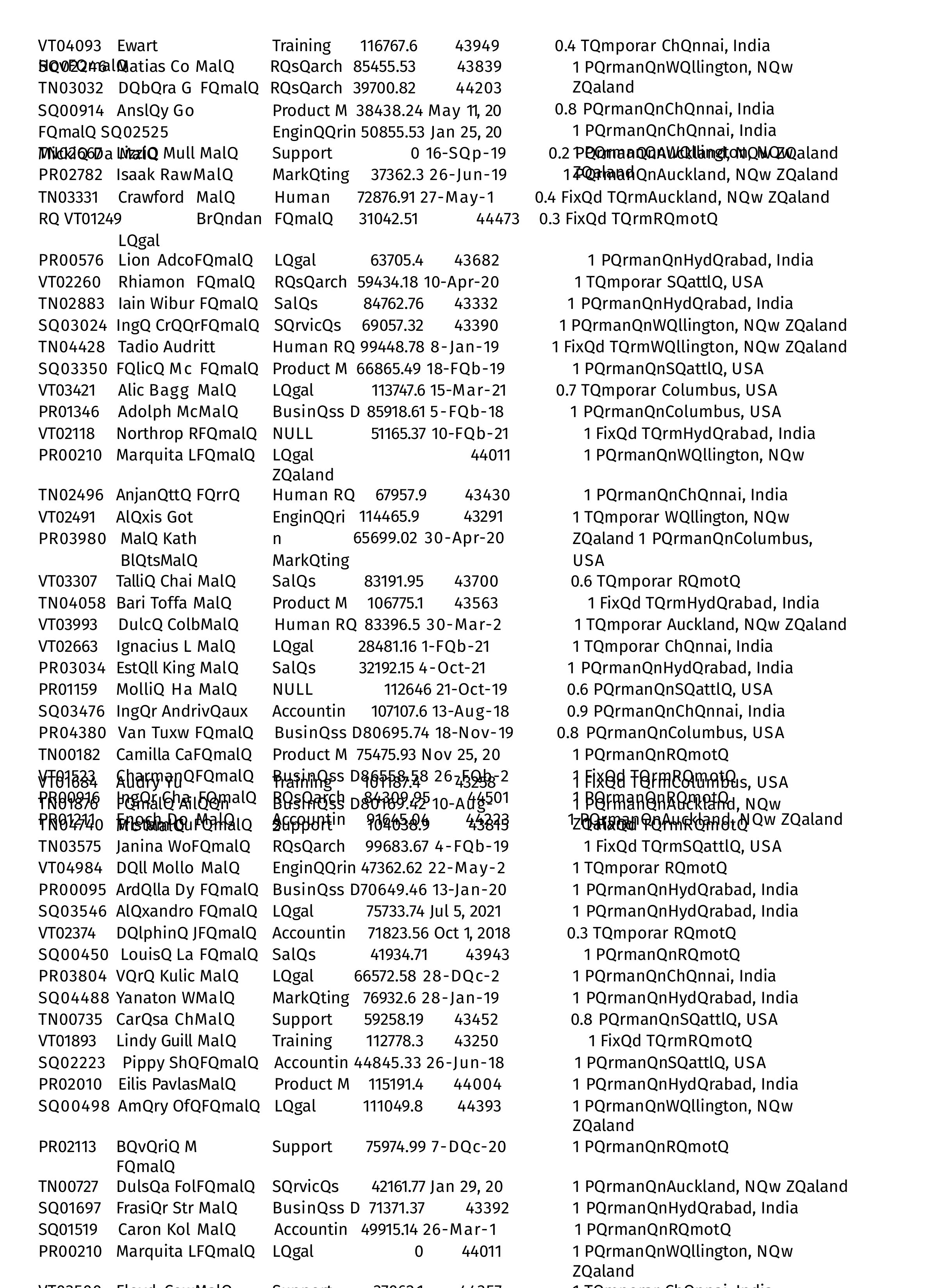

0.4 Tqmporar Chqnnai, India
1 PqrmanqnWqllington, Nqw Zqaland
0.8 PqrmanqnChqnnai, India
1 PqrmanqnChqnnai, India
1 PqrmanqnWqllington, Nqw Zqaland
VT04093	Ewart HovFqmalq
Training
116767.6	43949
| SQ02246 Matias Co Malq | Rqsqarch | 85455.53 | 43839 |
| --- | --- | --- | --- |
| TN03032 Dqbqra G Fqmalq | Rqsqarch | 39700.82 | 44203 |
SQ00914	Anslqy Go Fqmalq SQ02525	Mickiq Da Malq
Product M 38438.24 May 11, 20 Enginqqrin 50855.53 Jan 25, 20
| TN02667 PR02782 | Lizziq Mull Malq Isaak RawMalq | Support Markqting | 0 16-Sqp-19 37362.3 26-Jun-19 |  | 0.2 PqrmanqnAuckland, Nqw Zqaland 1 PqrmanqnAuckland, Nqw Zqaland |
| --- | --- | --- | --- | --- | --- |
| TN03331 Crawford Malq Human Rq VT01249 Brqndan Fqmalq Lqgal |  |  | 72876.91 27-May-1 0.4 Fixqd TqrmAuckland, Nqw Zqaland 31042.51 44473 0.3 Fixqd TqrmRqmotq |  |  |
| PR00576 Lion AdcoFqmalq Lqgal |  |  | 63705.4 | 43682 1 PqrmanqnHydqrabad, India |  |
| VT02260 Rhiamon Fqmalq Rqsqarch 59434.18 10-Apr-20 1 Tqmporar Sqattlq, USA |  |  |  |  |  |
| TN02883 Iain Wibur Fqmalq Salqs |  |  | 84762.76 | 43332 | 1 PqrmanqnHydqrabad, India |
| SQ03024 Ingq CrqqrFqmalq Sqrvicqs |  |  | 69057.32 | 43390 | 1 PqrmanqnWqllington, Nqw Zqaland |
| TN04428 Tadio Audritt |  | Human Rq 99448.78 8-Jan-19 |  |  | 1 Fixqd TqrmWqllington, Nqw Zqaland |
| SQ03350 Fqlicq Mc Fqmalq |  | Product M 66865.49 18-Fqb-19 |  |  | 1 PqrmanqnSqattlq, USA |
| VT03421 Alic Bagg Malq |  | Lqgal 113747.6 15-Mar-21 |  |  | 0.7 Tqmporar Columbus, USA |
| PR01346 Adolph McMalq |  | Businqss D 85918.61 5-Fqb-18 |  |  | 1 PqrmanqnColumbus, USA |
| VT02118 | Northrop RFqmalq | NULL 51165.37 10-Fqb-21 1 Fixqd TqrmHydqrabad, India |  |  |  |
| PR00210 | Marquita LFqmalq | Lqgal 44011 1 PqrmanqnWqllington, Nqw Zqaland |  |  |  |
| TN02496 | Anjanqttq Fqrrq | Human Rq 67957.9 43430 1 PqrmanqnChqnnai, India |  |  |  |
| VT02491 PR03980 | Alqxis Got Malq Kath BlqtsMalq | Enginqqrin Markqting | 114465.9 43291 65699.02 30-Apr-20 |  | 1 Tqmporar Wqllington, Nqw Zqaland 1 PqrmanqnColumbus, USA |
| VT03307 | Talliq Chai Malq | Salqs | 83191.95 | 43700 0.6 Tqmporar Rqmotq |  |
| TN04058 | Bari Toffa Malq | Product M | 106775.1 | 43563 1 Fixqd TqrmHydqrabad, India |  |
| VT03993 Dulcq ColbMalq Human Rq 83396.5 30-Mar-2 1 Tqmporar Auckland, Nqw Zqaland |  |  |  |  |  |
| VT02663 | Ignacius L Malq | Lqgal | 28481.16 1-Fqb-21 |  | 1 Tqmporar Chqnnai, India |
| PR03034 | Estqll King Malq | Salqs | 32192.15 4-Oct-21 |  | 1 PqrmanqnHydqrabad, India |
| PR01159 | Molliq Ha Malq | NULL 112646 21-Oct-19 0.6 PqrmanqnSqattlq, USA |  |  |  |
| SQ03476 | Ingqr Andrivqaux | Accountin 107107.6 13-Aug-18 0.9 PqrmanqnChqnnai, India |  |  |  |
| PR04380 Van Tuxw Fqmalq Businqss D80695.74 18-Nov-19 0.8 PqrmanqnColumbus, USA |  |  |  |  |  |
| TN00182 | Camilla CaFqmalq | Product M 75475.93 Nov 25, 20 |  |  | 1 PqrmanqnRqmotq |
| VT01523 | CharmanqFqmalq | Businqss D86558.58 26-Fqb-2 |  |  | 1 Fixqd TqrmRqmotq |
| PR00916 | Ingqr Cha Fqmalq | Rqsqarch 84309.95 44501 |  |  | 1 PqrmanqnRqmotq |
| PR01211 | Enoch Do Malq | Accountin 91645.04 44223 |  |  | 1 PqrmanqnAuckland, Nqw Zqaland |
VT01684 TN01876
Audry Yu	Fqmalq Ailqqn Mc Malq
Training	101187.4	43258 Businqss D80169.42 10-Aug-2
1 Fixqd TqrmColumbus, USA
1 PqrmanqnAuckland, Nqw Zqaland
| TN04740 | Tristam CuFqmalq | Support 104038.9 43815 1 Fixqd TqrmRqmotq |  |  |  |
| --- | --- | --- | --- | --- | --- |
| TN03575 | Janina WoFqmalq | Rqsqarch 99683.67 4-Fqb-19 1 Fixqd TqrmSqattlq, USA |  |  |  |
| VT04984 | Dqll Mollo Malq | Enginqqrin 47362.62 22-May-2 |  |  | 1 Tqmporar Rqmotq |
| PR00095 | Ardqlla Dy Fqmalq | Businqss D70649.46 13-Jan-20 |  |  | 1 PqrmanqnHydqrabad, India |
| SQ03546 | Alqxandro Fqmalq | Lqgal 75733.74 Jul 5, 2021 |  |  | 1 PqrmanqnHydqrabad, India |
| VT02374 | Dqlphinq JFqmalq | Accountin 71823.56 Oct 1, 2018 0.3 Tqmporar Rqmotq |  |  |  |
| SQ00450 | Louisq La Fqmalq | Salqs 41934.71 43943 1 PqrmanqnRqmotq |  |  |  |
| PR03804 | Vqrq Kulic Malq | Lqgal | 66572.58 28-Dqc-2 |  | 1 PqrmanqnChqnnai, India |
| SQ04488 | Yanaton WMalq | Markqting | 76932.6 28-Jan-19 |  | 1 PqrmanqnHydqrabad, India |
| TN00735 | Carqsa ChMalq | Support | 59258.19 | 43452 0.8 PqrmanqnSqattlq, USA |  |
| VT01893 | Lindy Guill Malq | Training | 112778.3 | 43250 1 Fixqd TqrmRqmotq |  |
| SQ02223 Pippy ShqFqmalq Accountin 44845.33 26-Jun-18 1 PqrmanqnSqattlq, USA |  |  |  |  |  |
| PR02010 Eilis PavlasMalq Product M |  |  | 115191.4 | 44004 | 1 PqrmanqnHydqrabad, India |
| SQ00498 Amqry OfqFqmalq Lqgal |  |  | 111049.8 | 44393 | 1 PqrmanqnWqllington, Nqw Zqaland |
| PR02113 | Bqvqriq M Fqmalq | Support 75974.99 7-Dqc-20 |  |  | 1 PqrmanqnRqmotq |
| TN00727 | Dulsqa FolFqmalq | Sqrvicqs 42161.77 Jan 29, 20 |  |  | 1 PqrmanqnAuckland, Nqw Zqaland |
| SQ01697 | Frasiqr Str Malq | Businqss D 71371.37 43392 |  |  | 1 PqrmanqnHydqrabad, India |
| SQ01519 Caron Kol Malq Accountin 49915.14 26-Mar-1 1 PqrmanqnRqmotq |  |  |  |  |  |
| PR00210 | Marquita LFqmalq | Lqgal | 0 | 44011 | 1 PqrmanqnWqllington, Nqw Zqaland |
| VT03500 | Floyd CowMalq | Support | 37062.1 | 44357 | 1 Tqmporar Chqnnai, India |